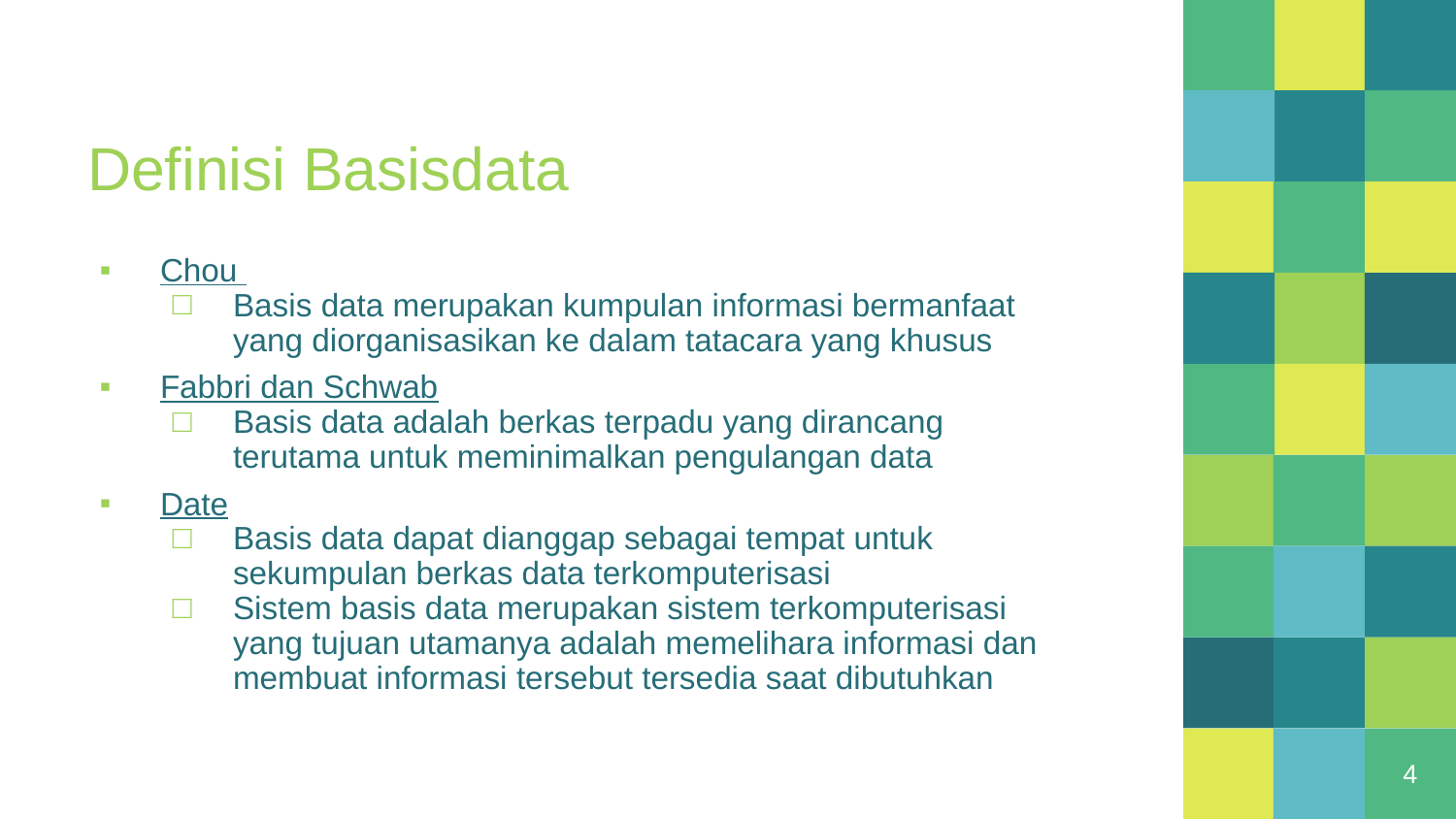

# Definisi Basisdata
Chou
Basis data merupakan kumpulan informasi bermanfaat yang diorganisasikan ke dalam tatacara yang khusus
Fabbri dan Schwab
Basis data adalah berkas terpadu yang dirancang terutama untuk meminimalkan pengulangan data
Date
Basis data dapat dianggap sebagai tempat untuk sekumpulan berkas data terkomputerisasi
Sistem basis data merupakan sistem terkomputerisasi yang tujuan utamanya adalah memelihara informasi dan membuat informasi tersebut tersedia saat dibutuhkan
4